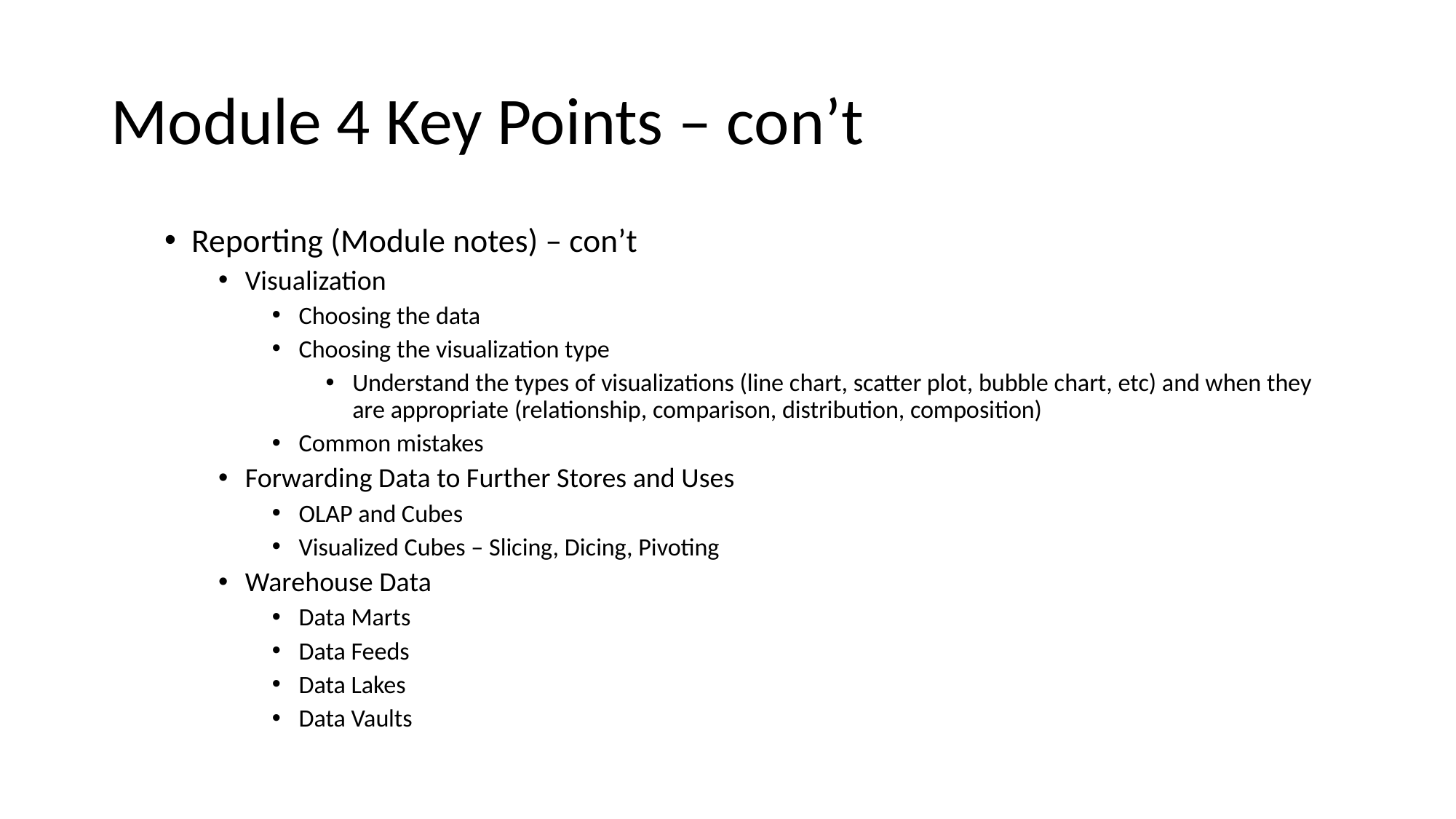

# Module 4 Key Points – con’t
Reporting (Module notes) – con’t
Visualization
Choosing the data
Choosing the visualization type
Understand the types of visualizations (line chart, scatter plot, bubble chart, etc) and when they are appropriate (relationship, comparison, distribution, composition)
Common mistakes
Forwarding Data to Further Stores and Uses
OLAP and Cubes
Visualized Cubes – Slicing, Dicing, Pivoting
Warehouse Data
Data Marts
Data Feeds
Data Lakes
Data Vaults